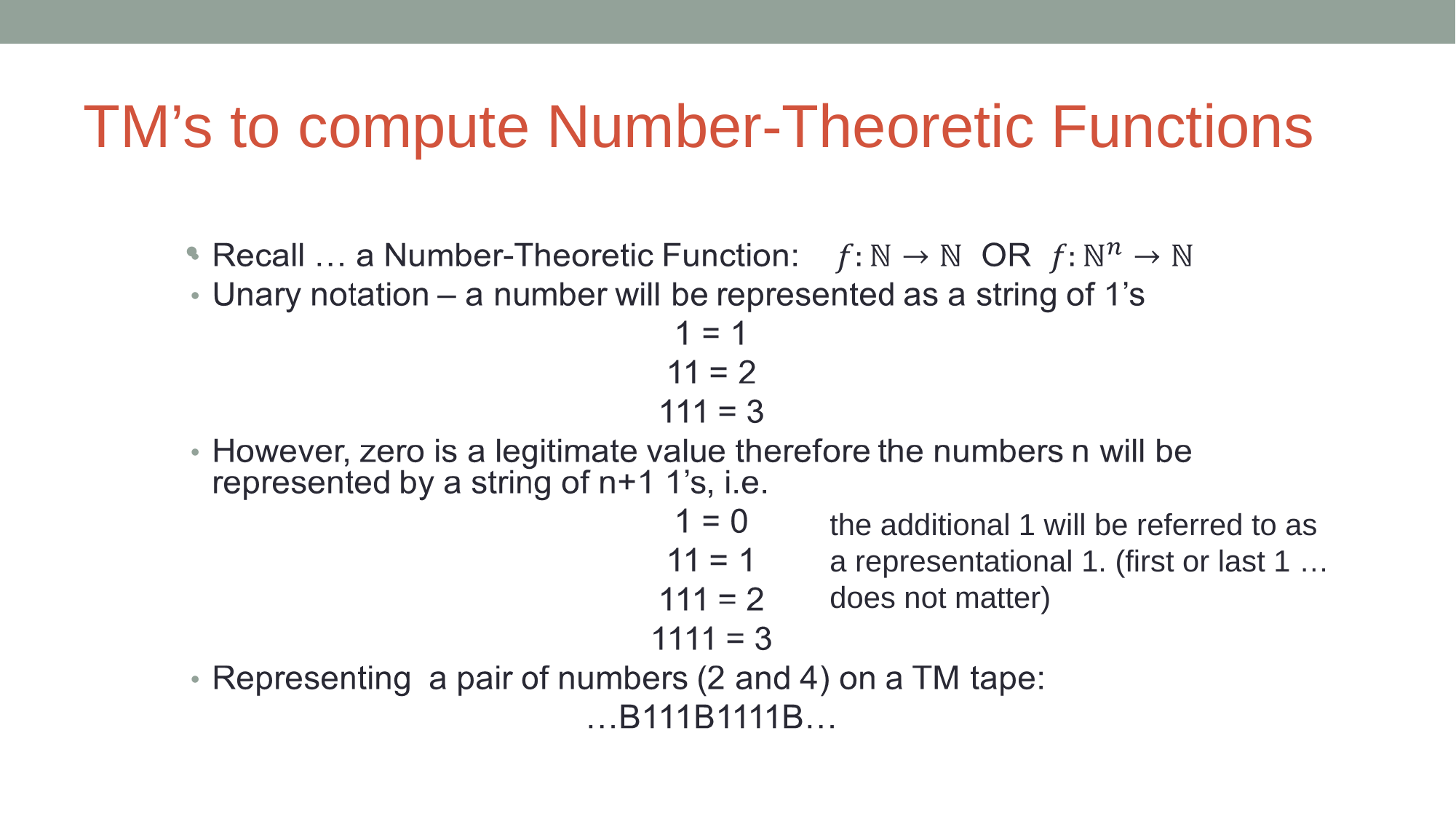

# TM’s to compute Number-Theoretic Functions

the additional 1 will be referred to as a representational 1. (first or last 1 … does not matter)